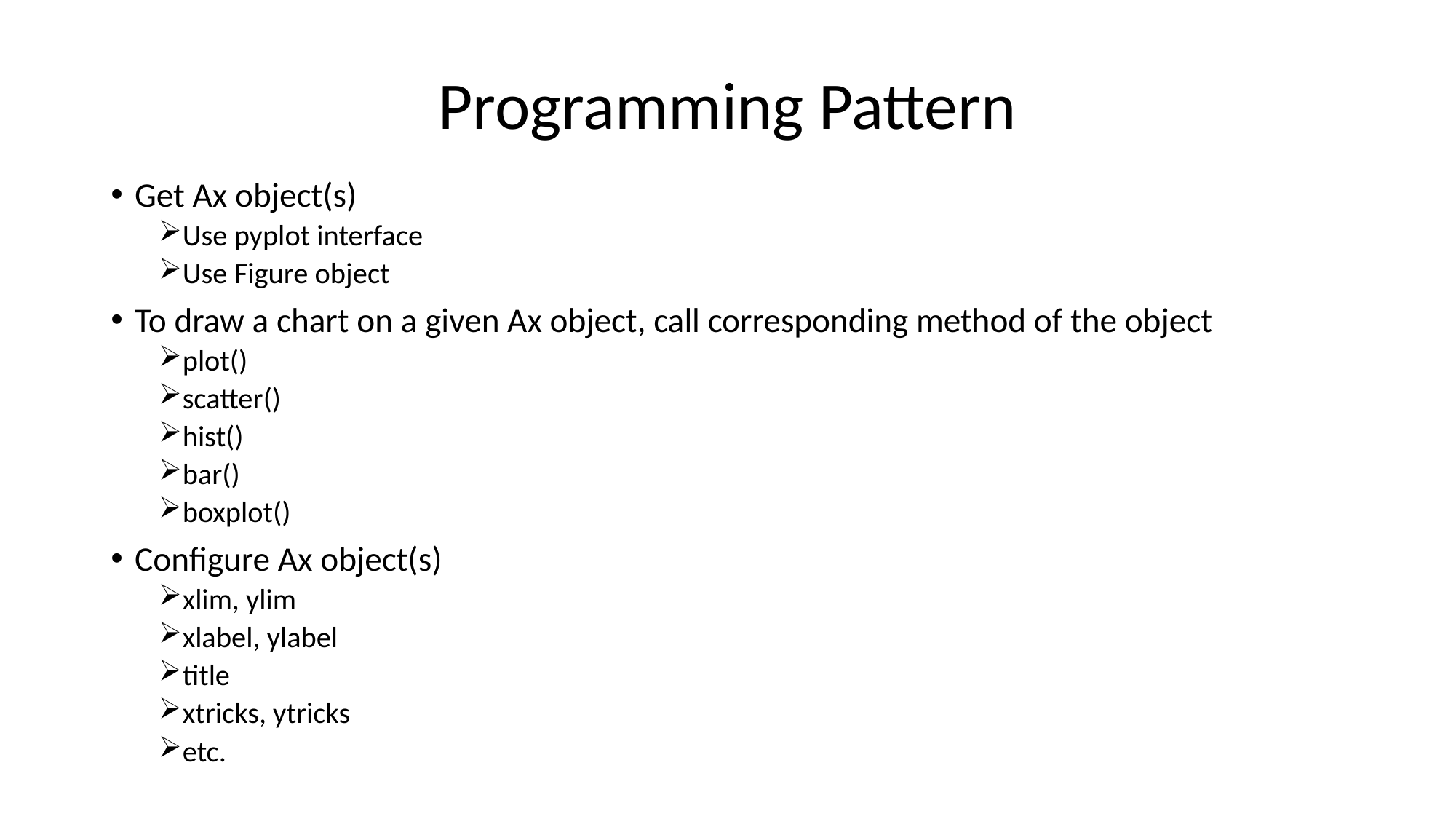

# Programming Pattern
Get Ax object(s)
Use pyplot interface
Use Figure object
To draw a chart on a given Ax object, call corresponding method of the object
plot()
scatter()
hist()
bar()
boxplot()
Configure Ax object(s)
xlim, ylim
xlabel, ylabel
title
xtricks, ytricks
etc.